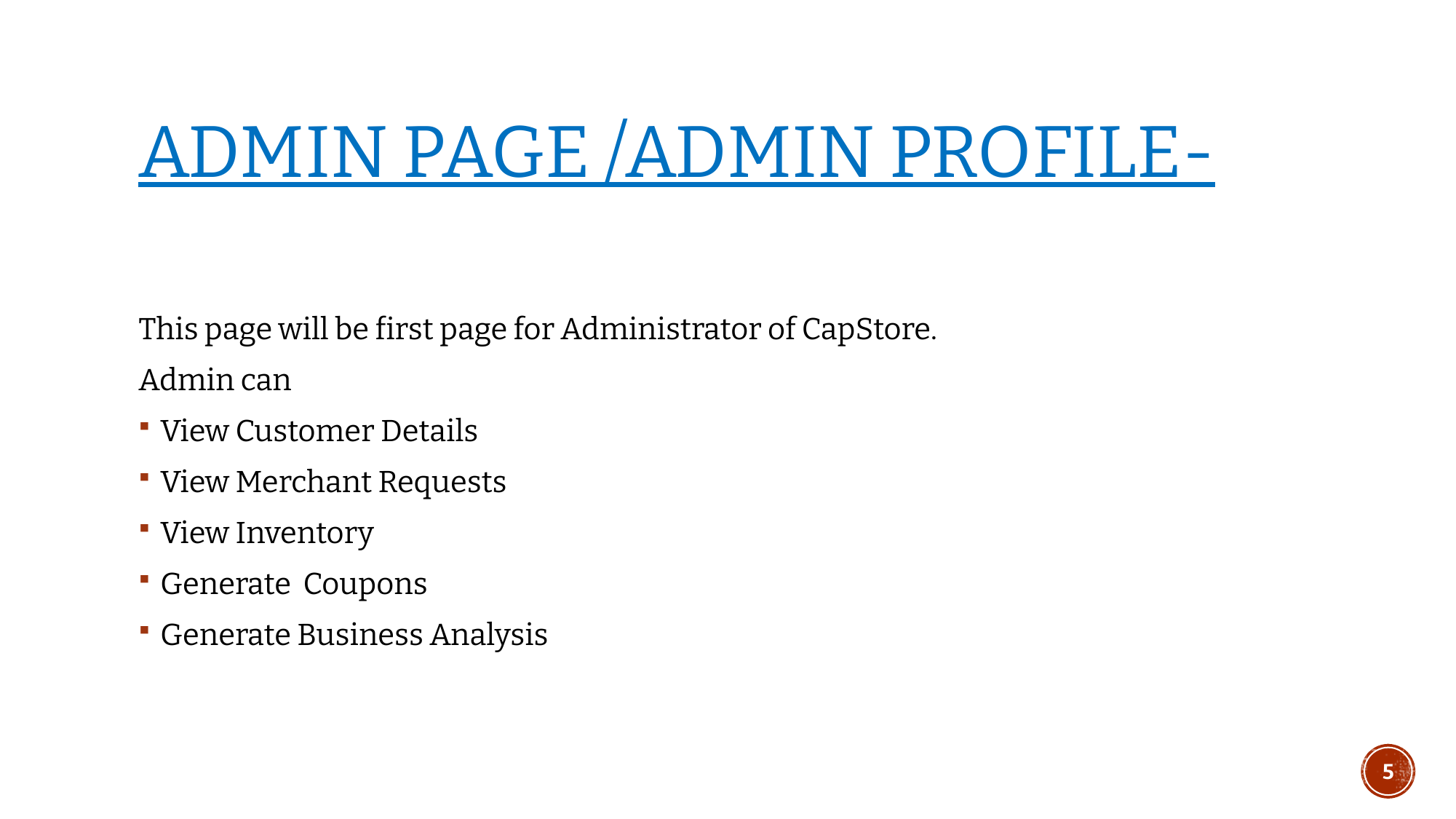

# Admin page /Admin profile-

This page will be first page for Administrator of CapStore.
Admin can
View Customer Details
View Merchant Requests
View Inventory
Generate  Coupons
Generate Business Analysis

5